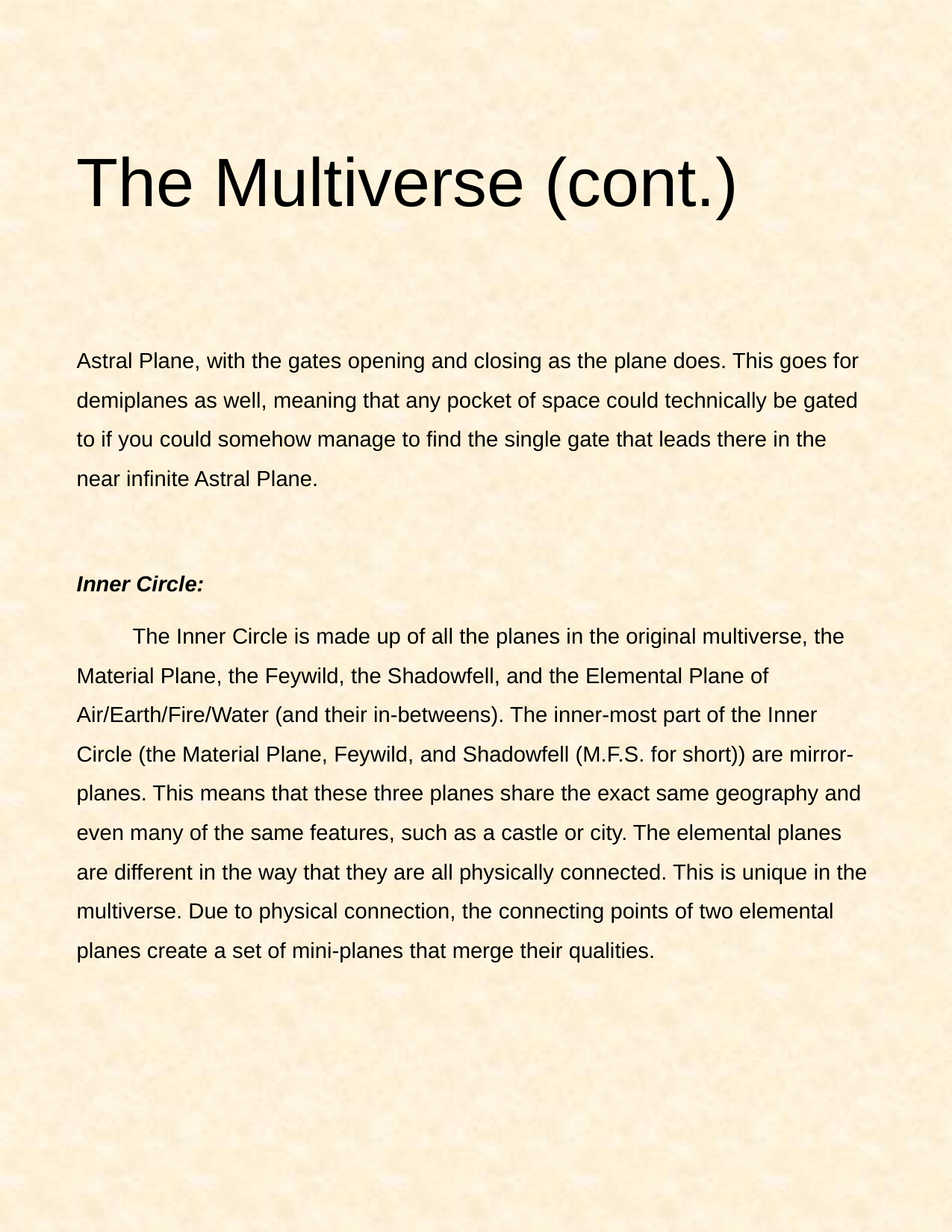

# The Multiverse (cont.)
Astral Plane, with the gates opening and closing as the plane does. This goes for demiplanes as well, meaning that any pocket of space could technically be gated to if you could somehow manage to find the single gate that leads there in the near infinite Astral Plane.

Inner Circle:
The Inner Circle is made up of all the planes in the original multiverse, the Material Plane, the Feywild, the Shadowfell, and the Elemental Plane of Air/Earth/Fire/Water (and their in-betweens). The inner-most part of the Inner Circle (the Material Plane, Feywild, and Shadowfell (M.F.S. for short)) are mirror-planes. This means that these three planes share the exact same geography and even many of the same features, such as a castle or city. The elemental planes are different in the way that they are all physically connected. This is unique in the multiverse. Due to physical connection, the connecting points of two elemental planes create a set of mini-planes that merge their qualities.